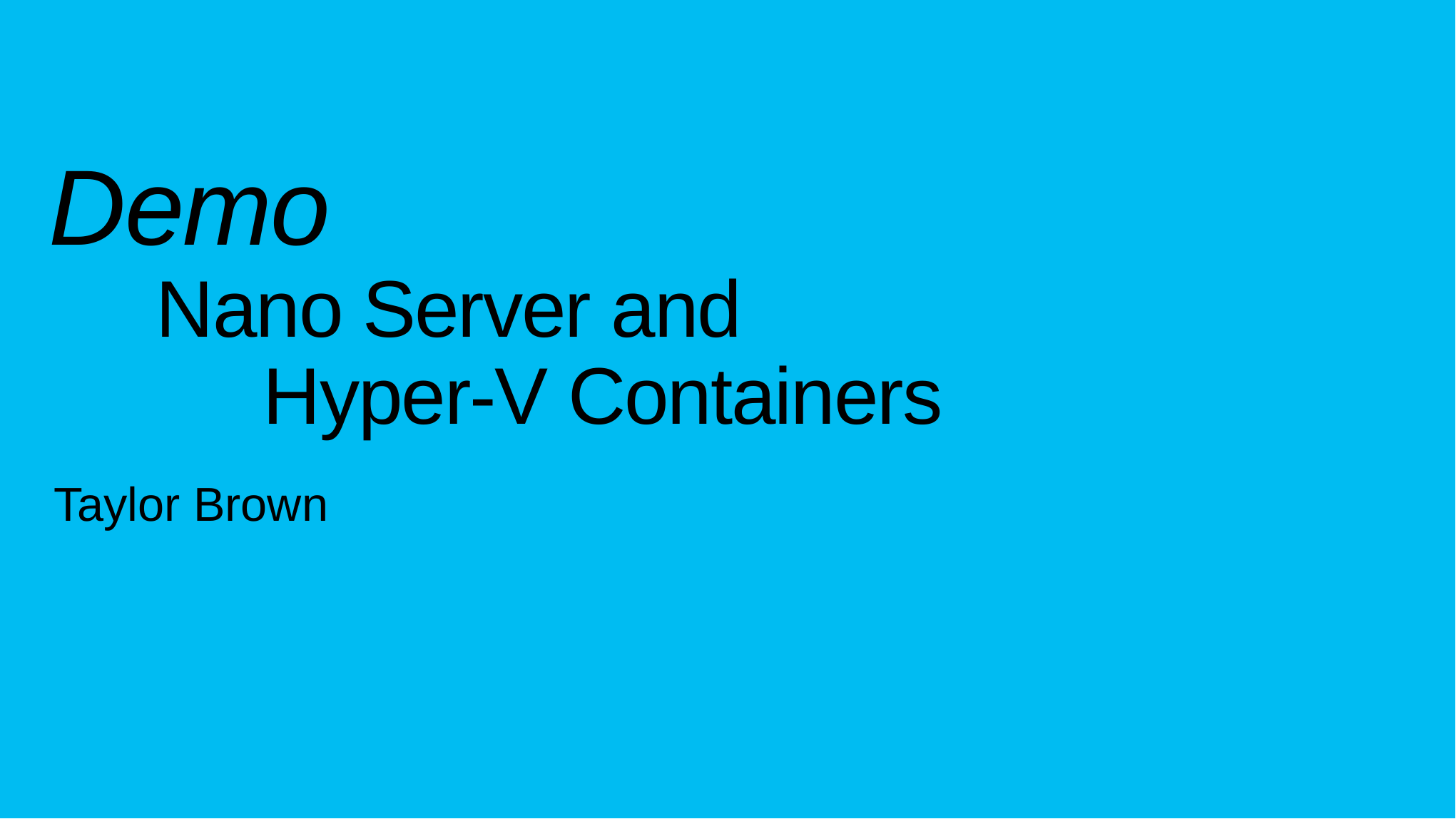

# Demo Nano Server and 							Hyper-V Containers
Taylor Brown